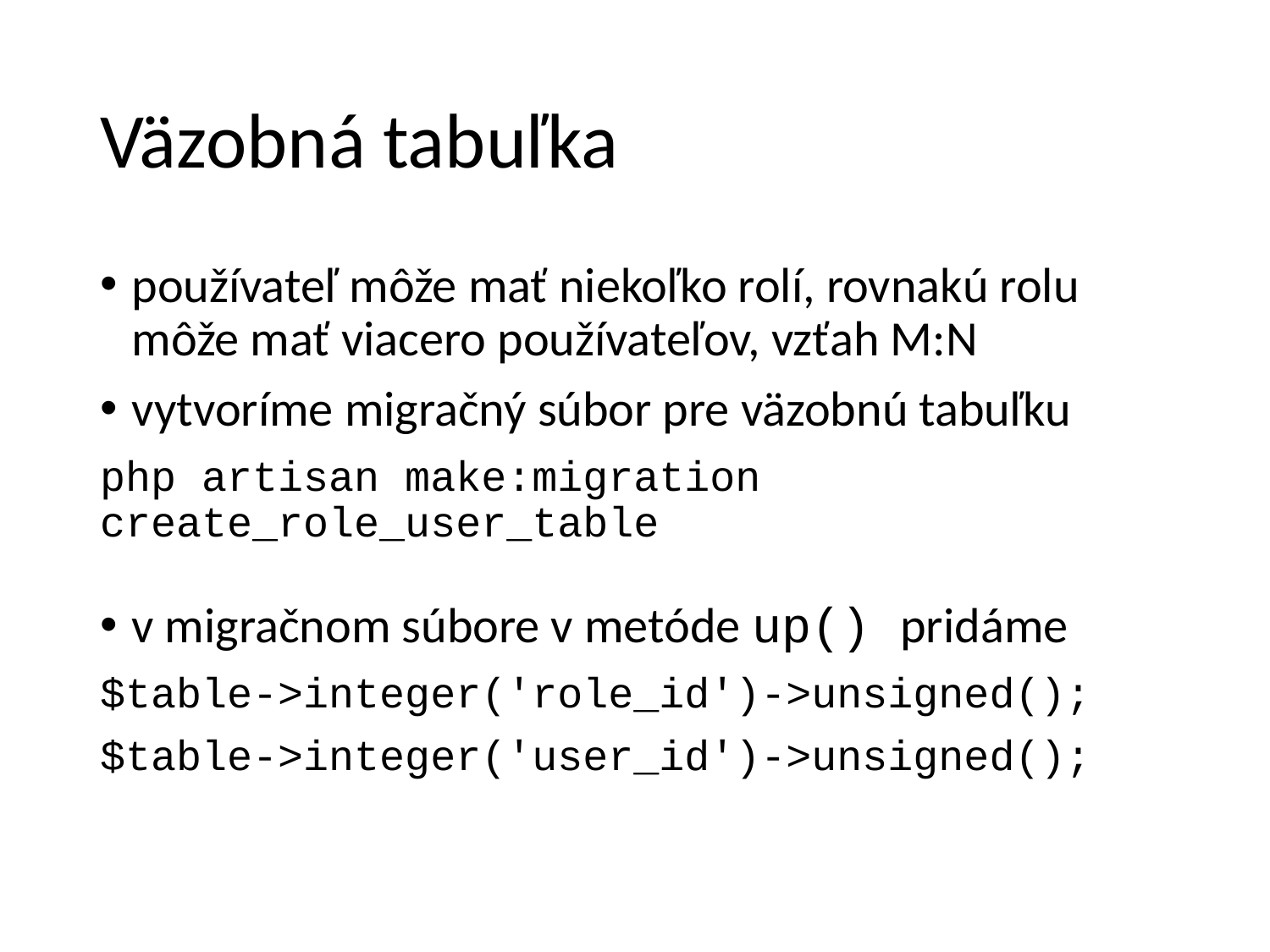

# Väzobná tabuľka
používateľ môže mať niekoľko rolí, rovnakú rolu môže mať viacero používateľov, vzťah M:N
vytvoríme migračný súbor pre väzobnú tabuľku
php artisan make:migration create_role_user_table

v migračnom súbore v metóde up() pridáme
$table->integer('role_id')->unsigned();
$table->integer('user_id')->unsigned();